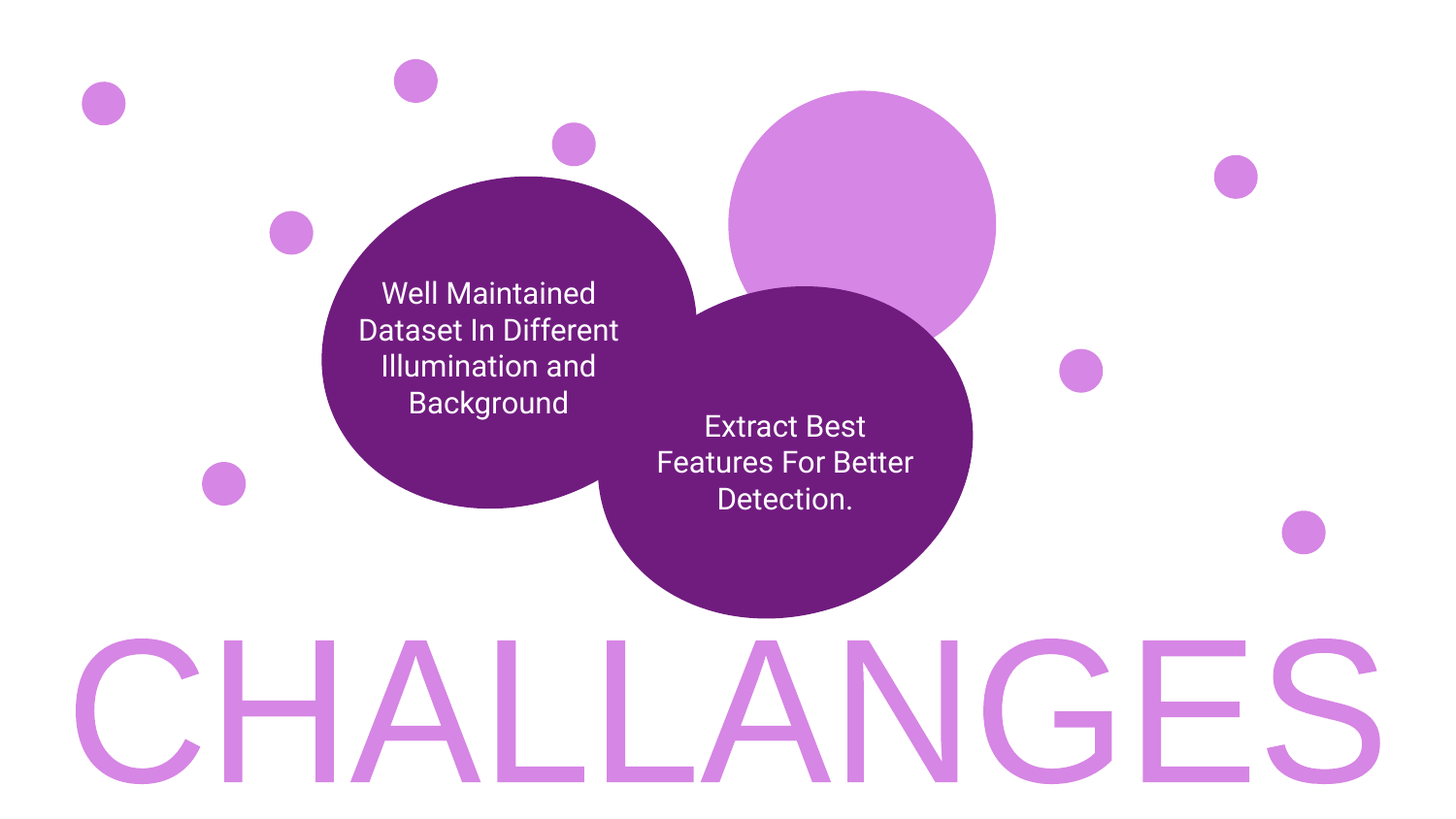

Well Maintained Dataset In Different Illumination and Background

Extract Best Features For Better Detection.

CHALLANGES